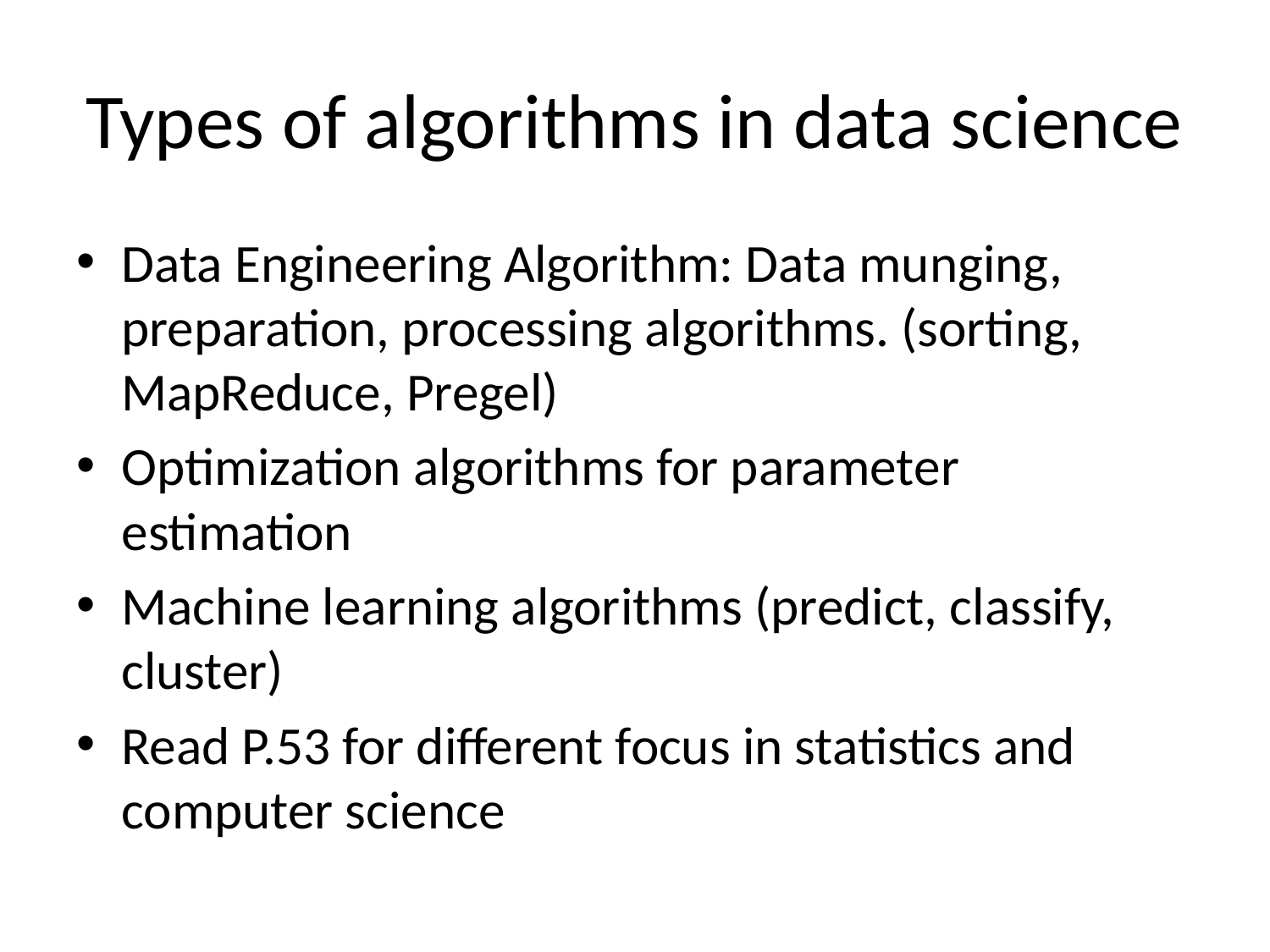

# Types of algorithms in data science
Data Engineering Algorithm: Data munging, preparation, processing algorithms. (sorting, MapReduce, Pregel)
Optimization algorithms for parameter estimation
Machine learning algorithms (predict, classify, cluster)
Read P.53 for different focus in statistics and computer science